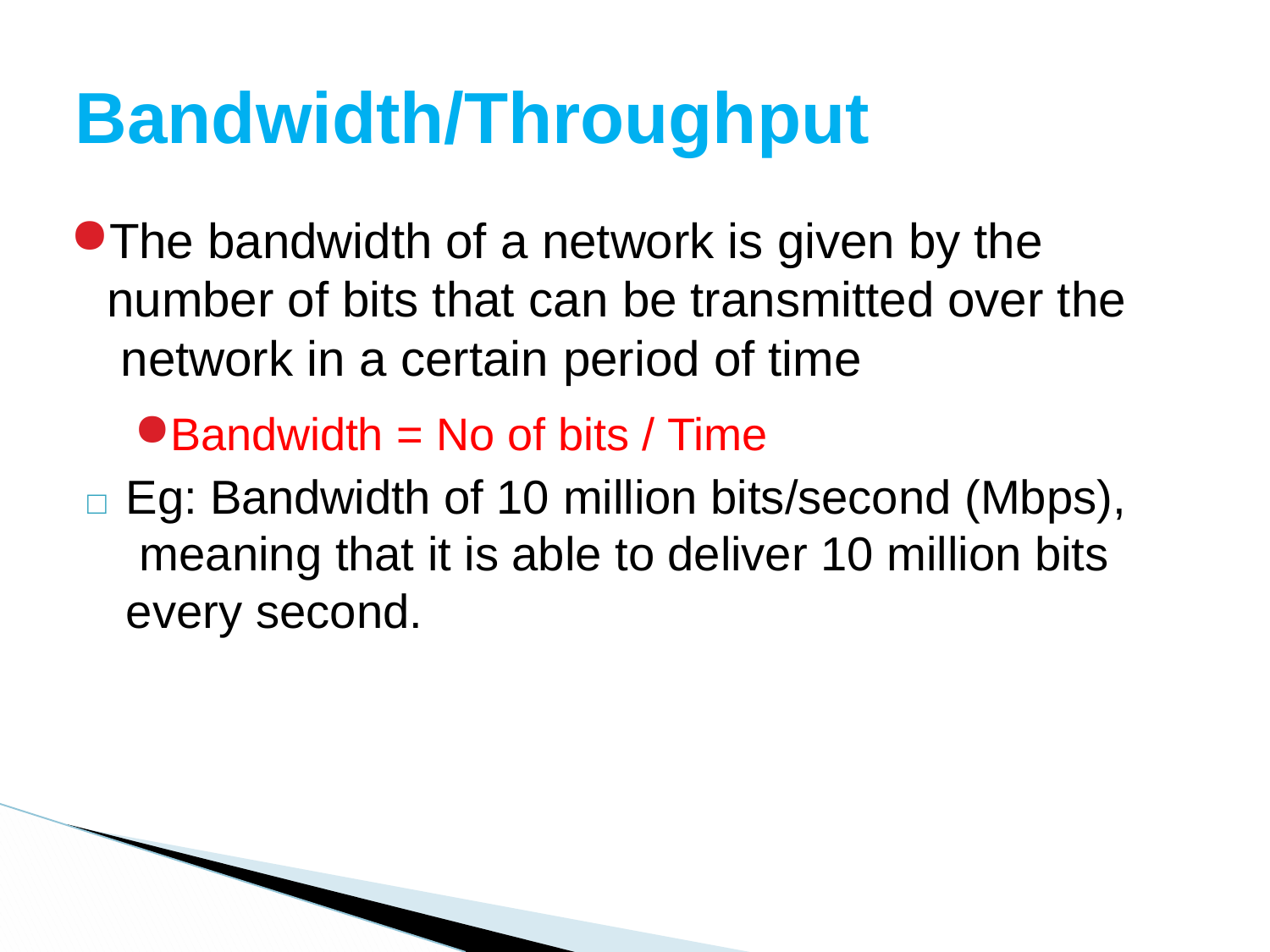

# Bandwidth/Throughput
The bandwidth of a network is given by the  number of bits that can be transmitted over the  network in a certain period of time
Bandwidth = No of bits / Time
□	Eg: Bandwidth of 10 million bits/second (Mbps),  meaning that it is able to deliver 10 million bits  every second.